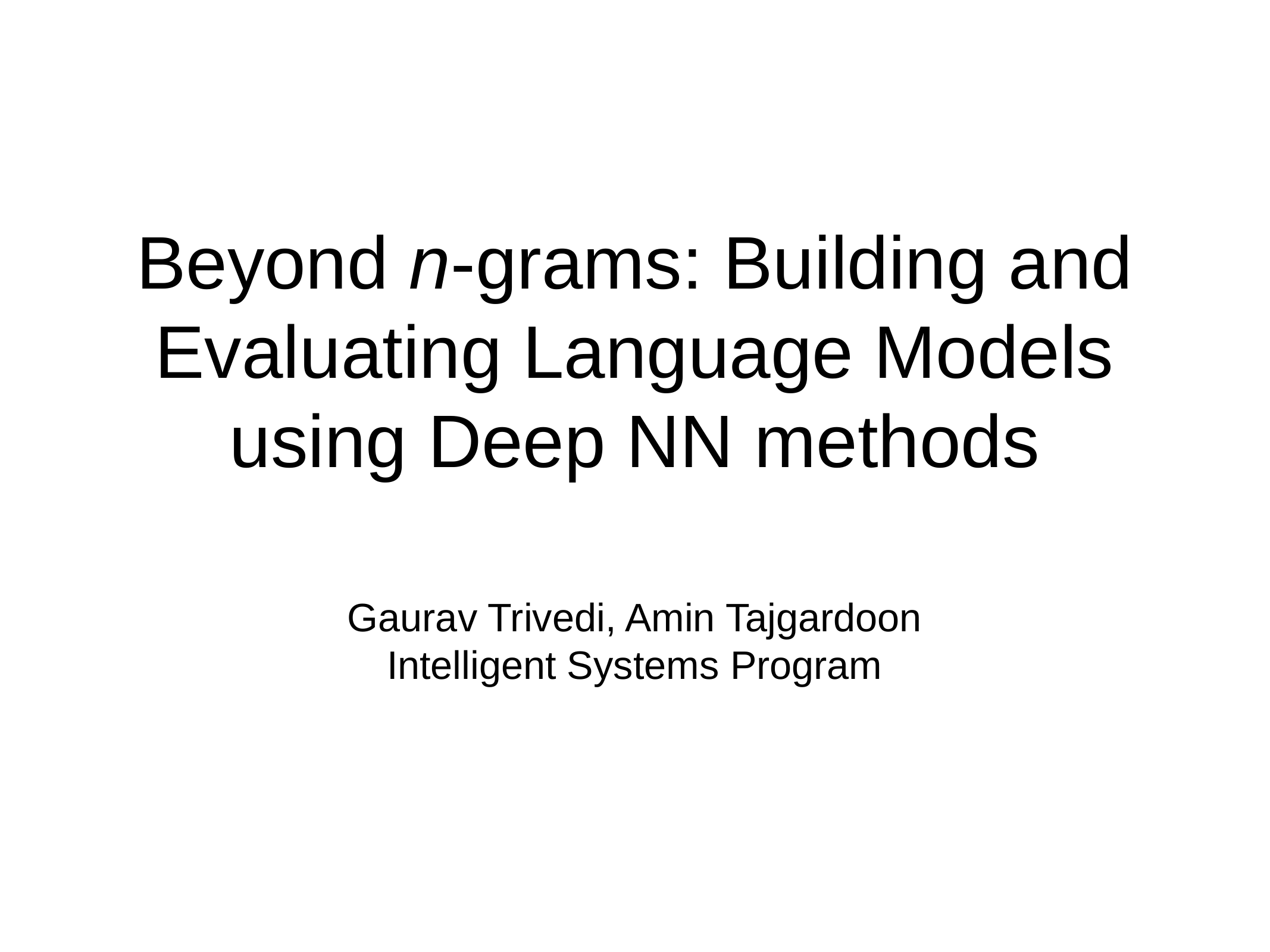

# Beyond n-grams: Building and Evaluating Language Models
using Deep NN methods
Gaurav Trivedi, Amin Tajgardoon
Intelligent Systems Program